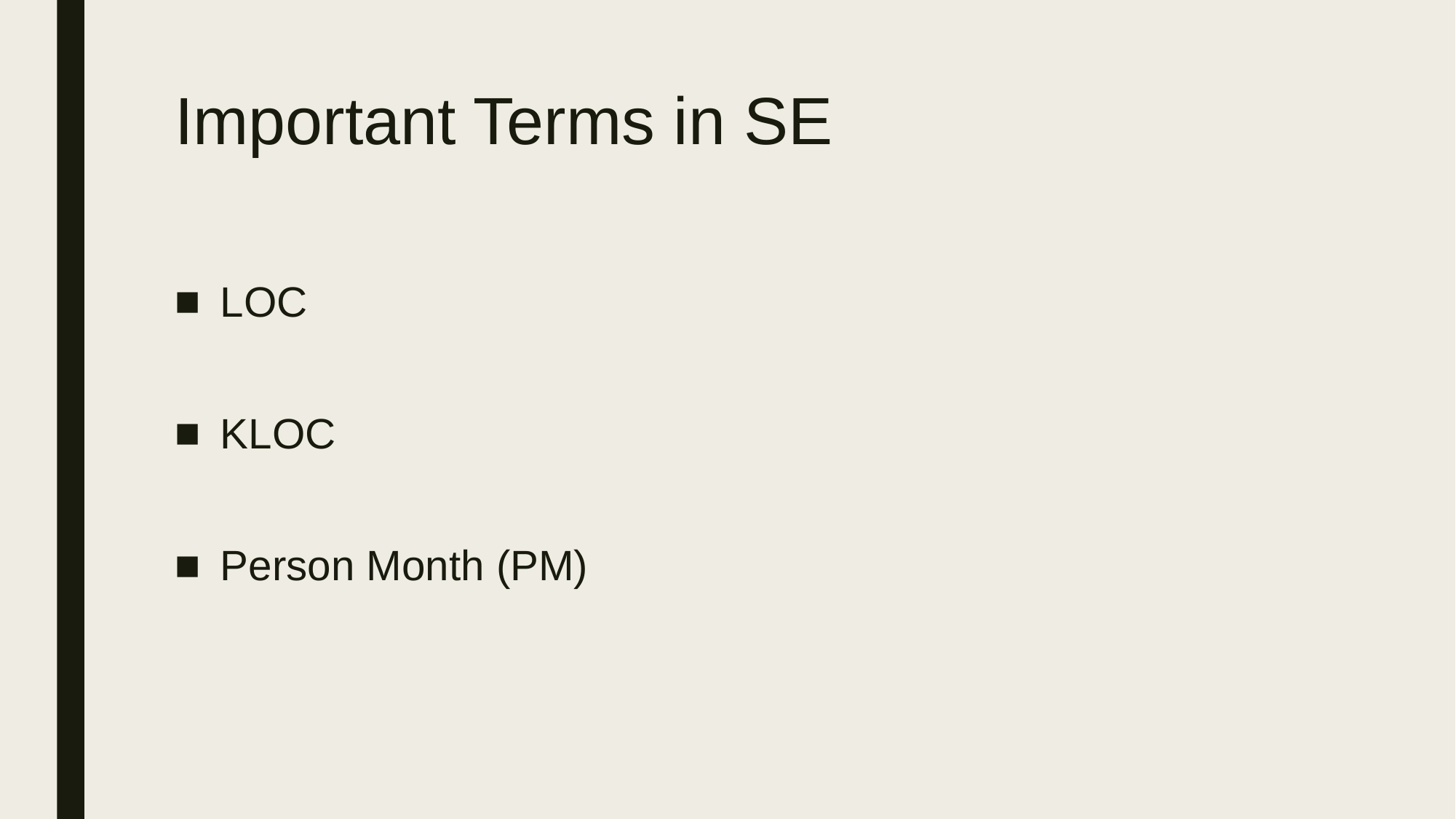

# Important Terms in SE
LOC

KLOC

Person Month (PM)